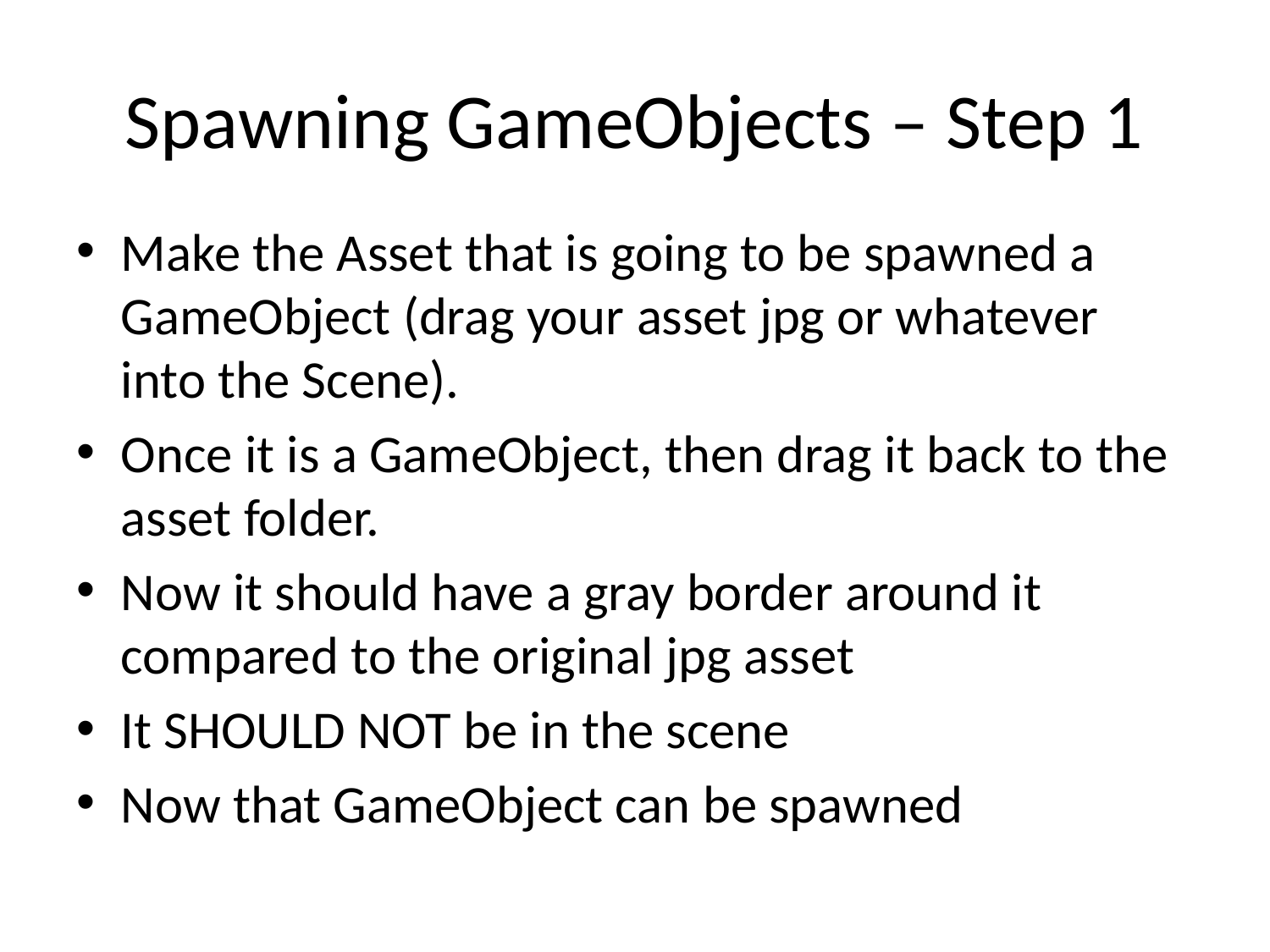

# Spawning GameObjects – Step 1
Make the Asset that is going to be spawned a GameObject (drag your asset jpg or whatever into the Scene).
Once it is a GameObject, then drag it back to the asset folder.
Now it should have a gray border around it compared to the original jpg asset
It SHOULD NOT be in the scene
Now that GameObject can be spawned